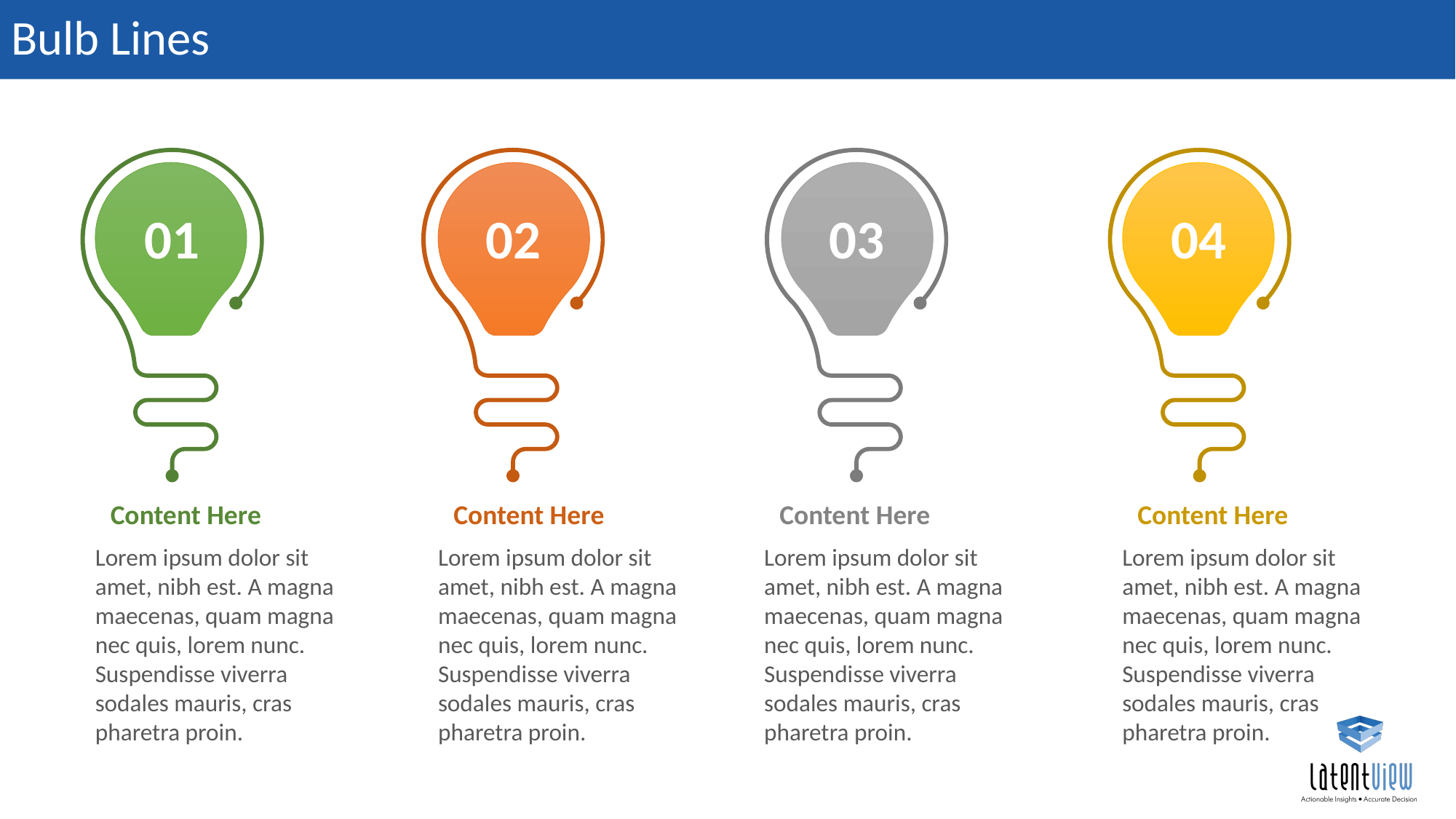

# Bulb Lines

01
Content Here
Lorem ipsum dolor sit amet, nibh est. A magna maecenas, quam magna nec quis, lorem nunc. Suspendisse viverra sodales mauris, cras pharetra proin.

02
Content Here
Lorem ipsum dolor sit amet, nibh est. A magna maecenas, quam magna nec quis, lorem nunc. Suspendisse viverra sodales mauris, cras pharetra proin.

03
Content Here
Lorem ipsum dolor sit amet, nibh est. A magna maecenas, quam magna nec quis, lorem nunc. Suspendisse viverra sodales mauris, cras pharetra proin.

04
Content Here
Lorem ipsum dolor sit amet, nibh est. A magna maecenas, quam magna nec quis, lorem nunc. Suspendisse viverra sodales mauris, cras pharetra proin.